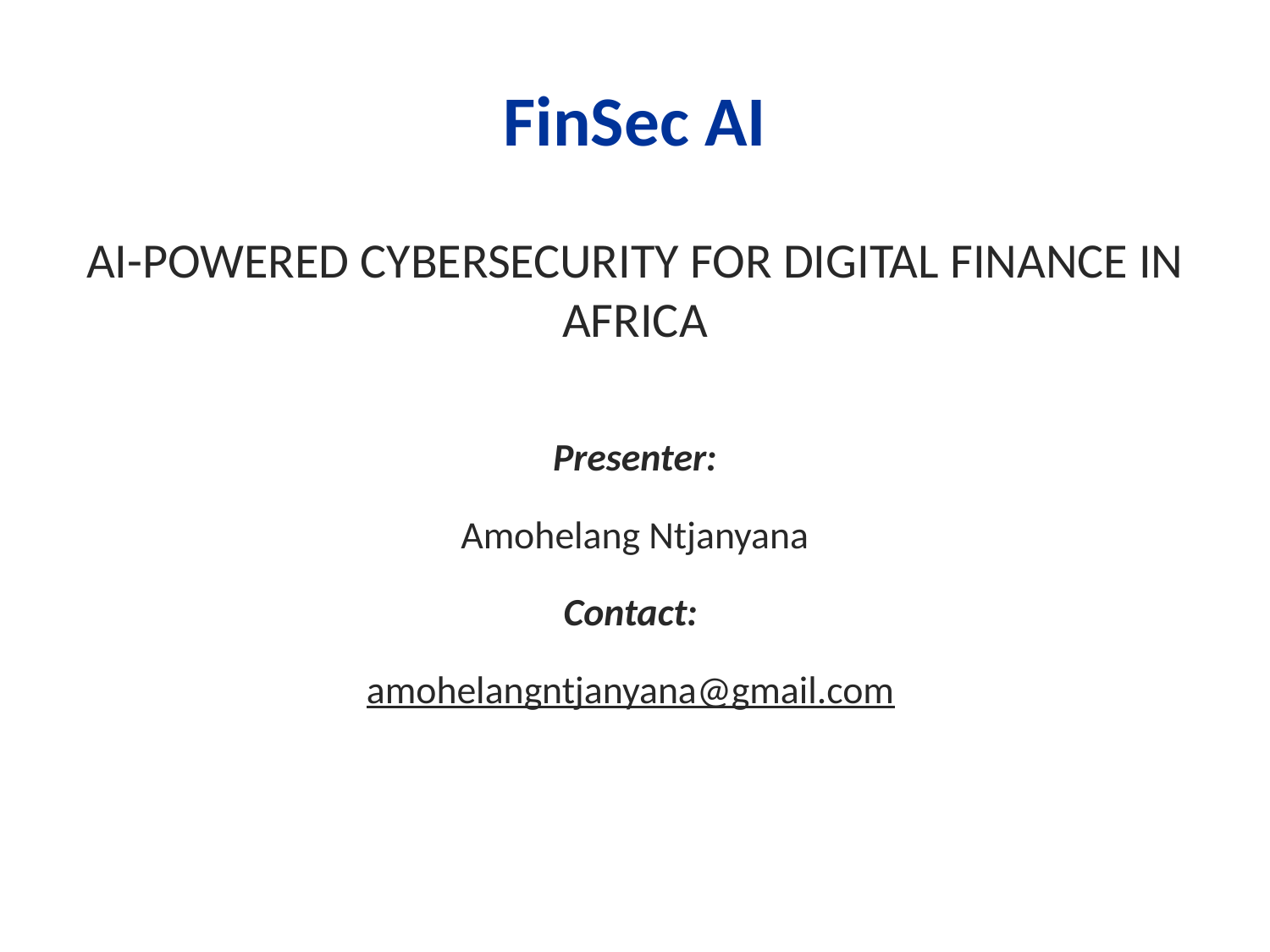

# FinSec AI
AI-POWERED CYBERSECURITY FOR DIGITAL FINANCE IN AFRICA

Presenter:
Amohelang Ntjanyana
Contact:
amohelangntjanyana@gmail.com